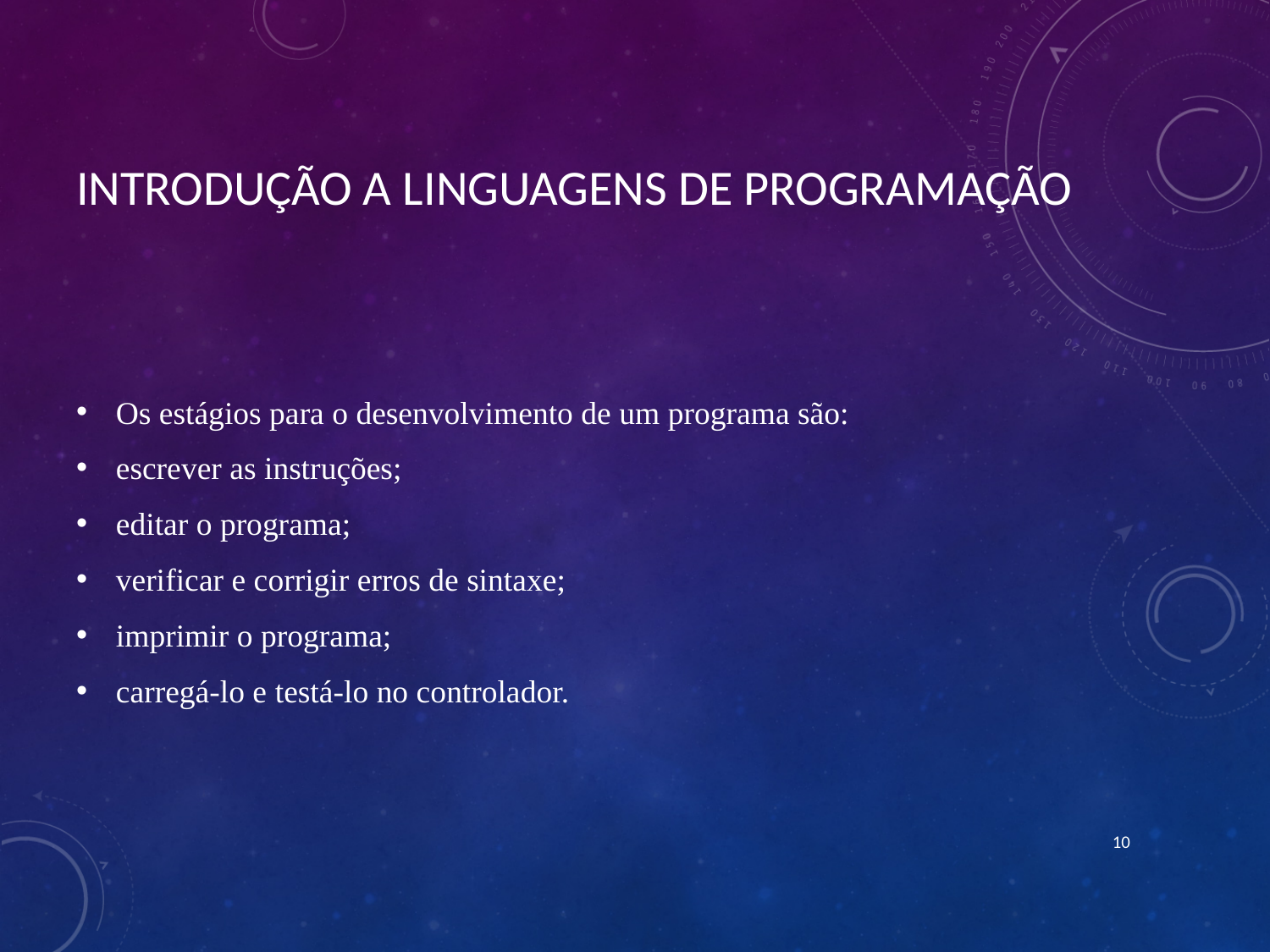

# Introdução a linguagens de programação
Os estágios para o desenvolvimento de um programa são:
escrever as instruções;
editar o programa;
verificar e corrigir erros de sintaxe;
imprimir o programa;
carregá-lo e testá-lo no controlador.
10